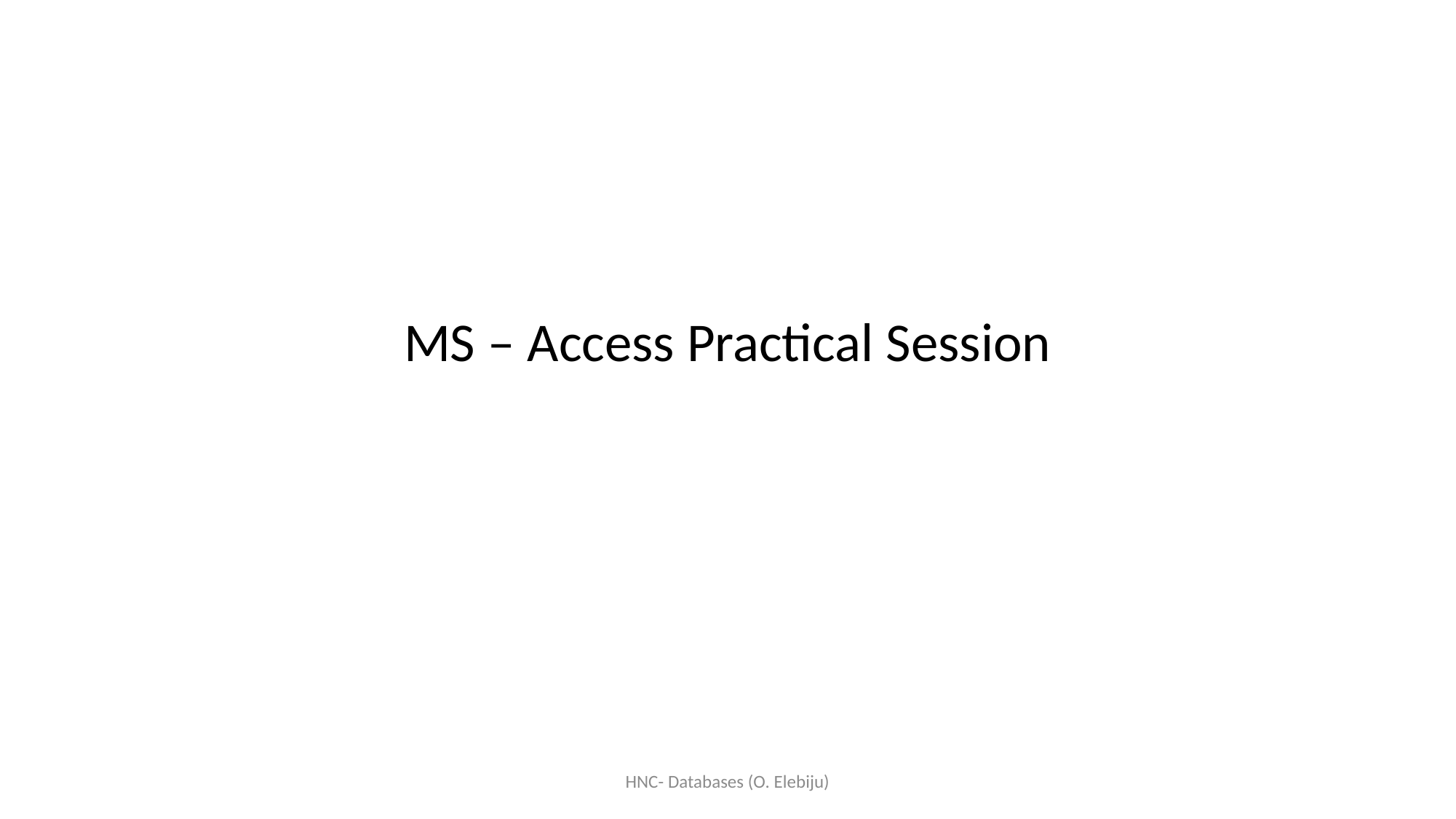

# MS – Access Practical Session
HNC- Databases (O. Elebiju)